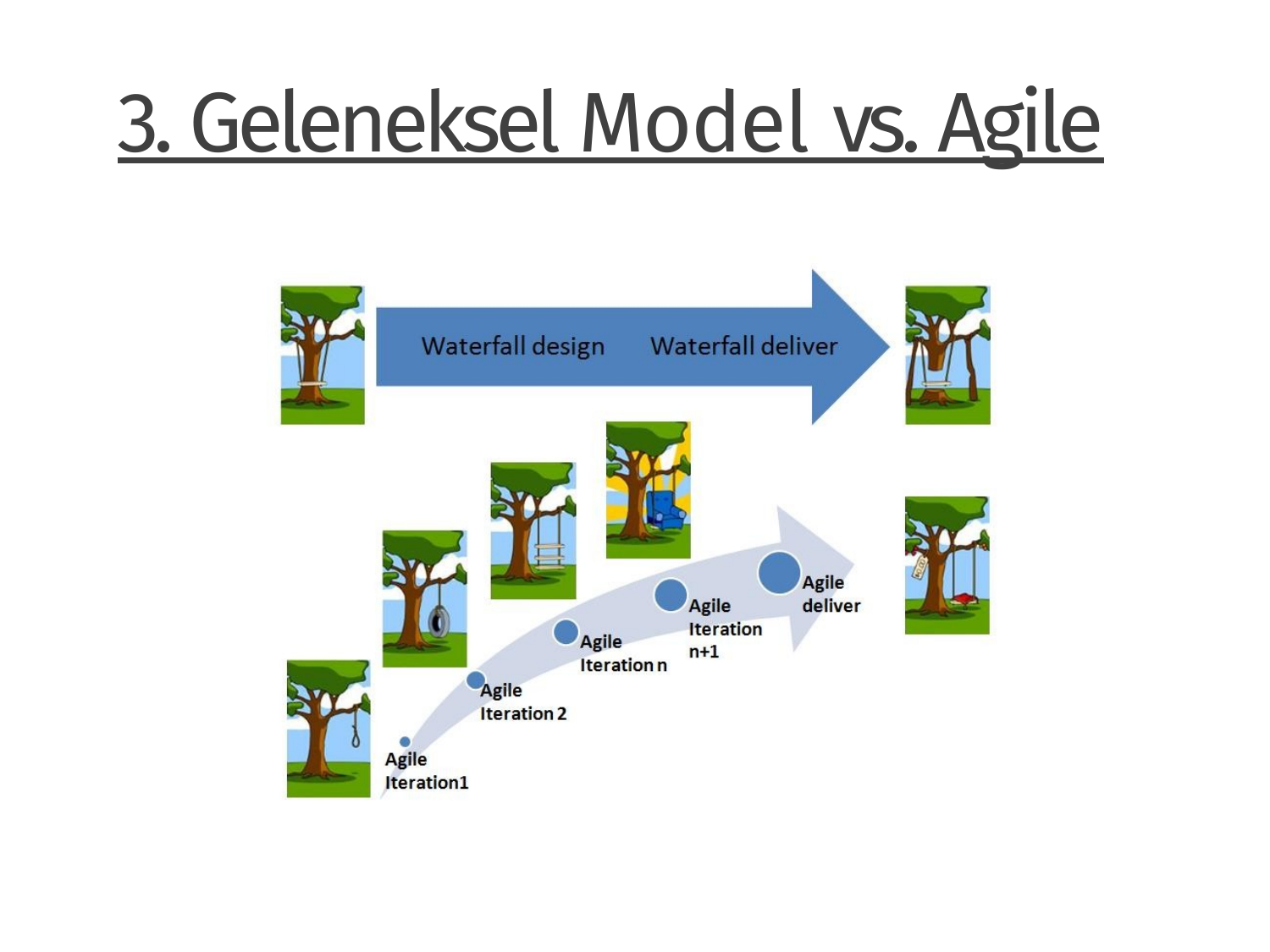

# 3. Geleneksel Model vs. Agile

22/47